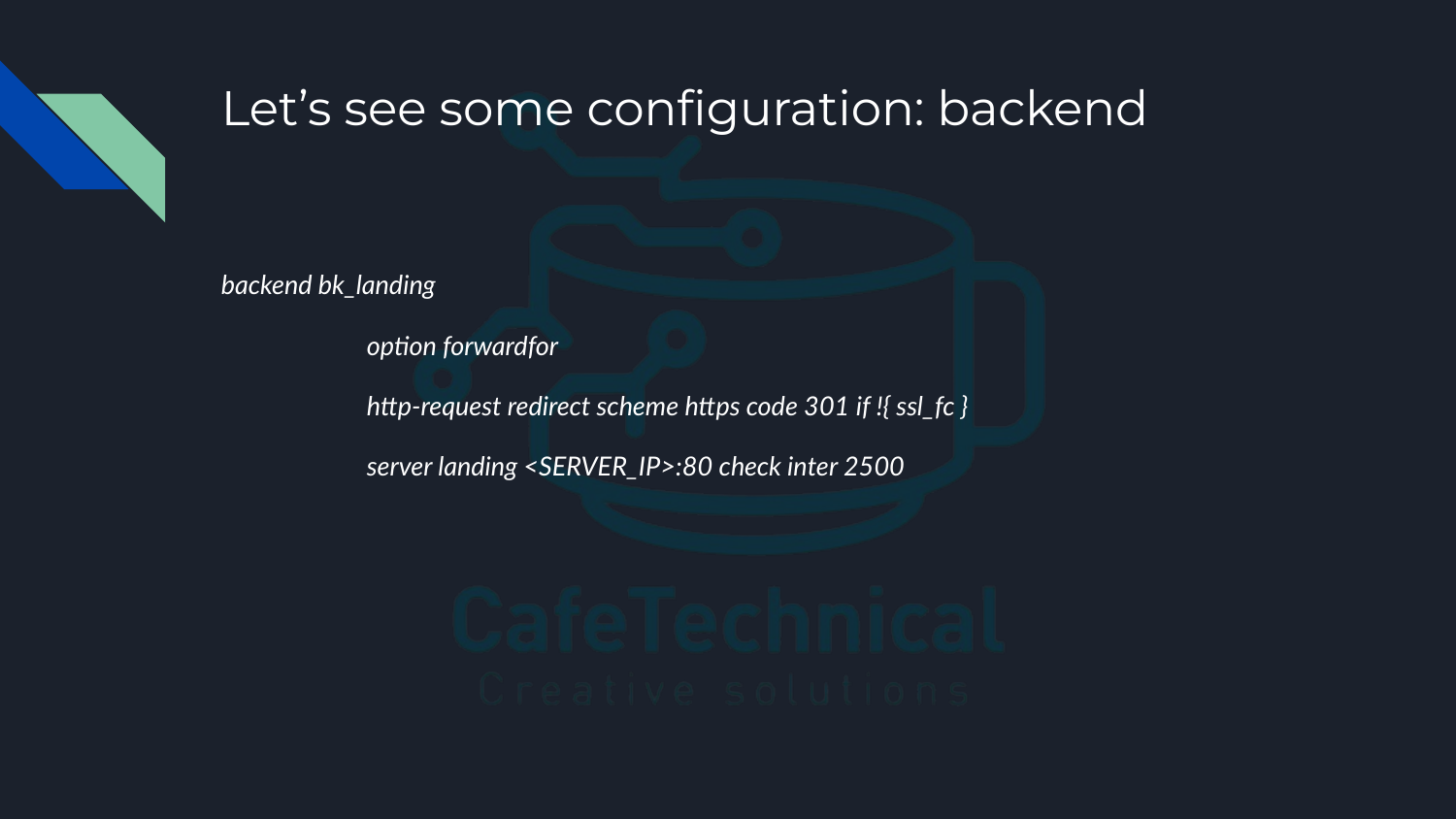

# Let’s see some configuration: backend
backend bk_landing
    	option forwardfor
    	http-request redirect scheme https code 301 if !{ ssl_fc }
    	server landing <SERVER_IP>:80 check inter 2500